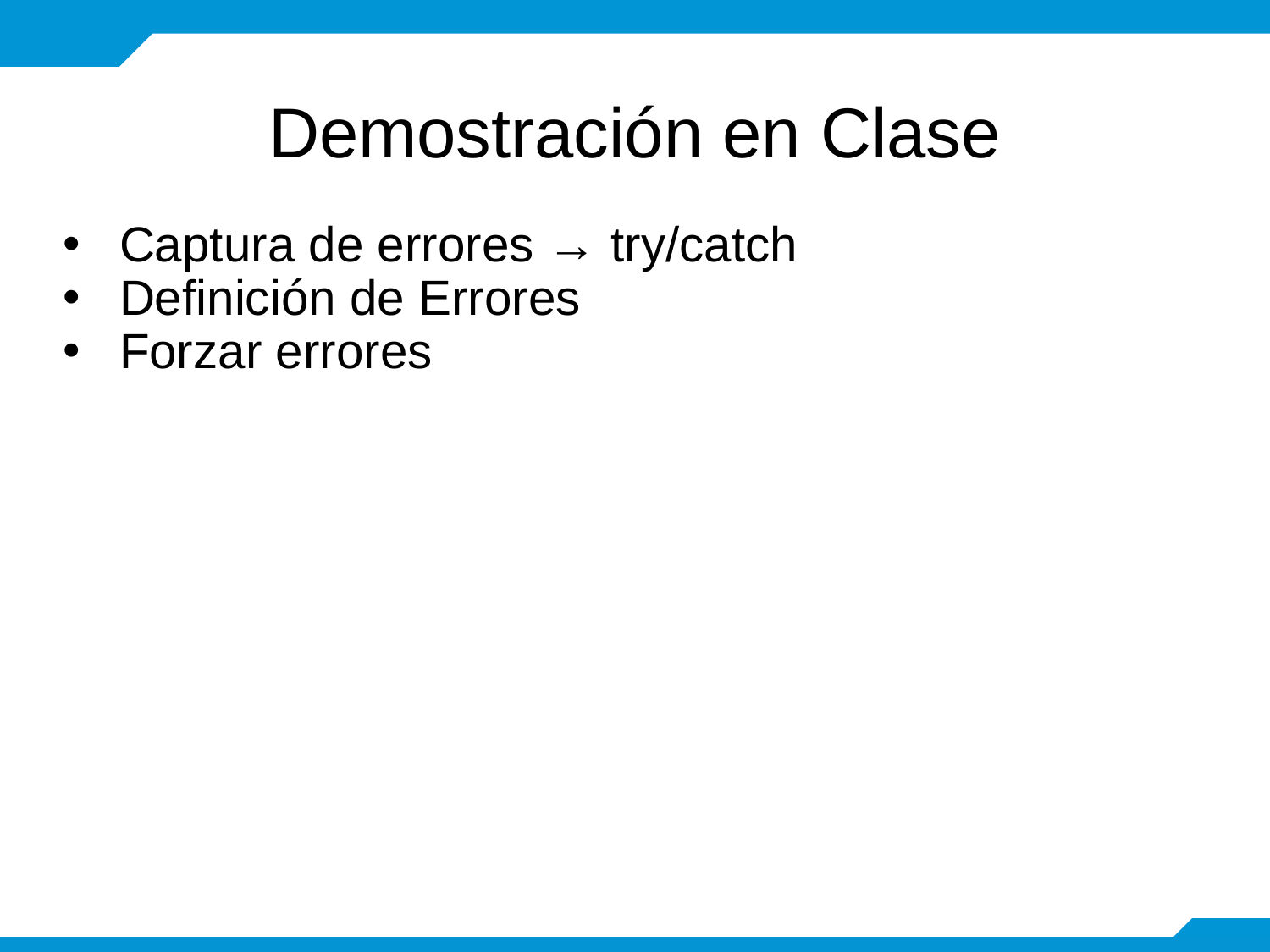

# Demostración en Clase
Captura de errores → try/catch
Definición de Errores
Forzar errores